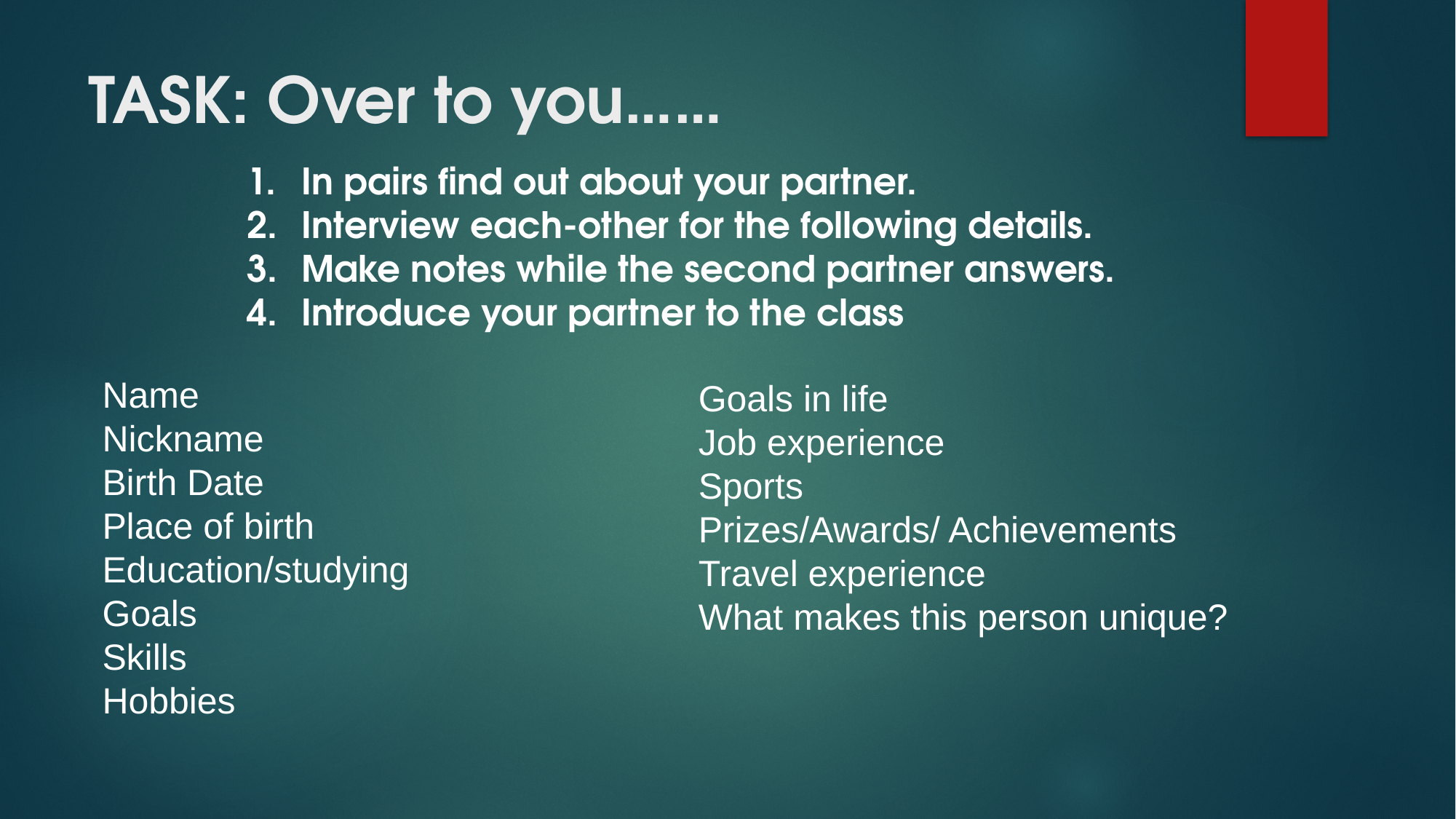

# TASK: Over to you……
In pairs find out about your partner.
Interview each-other for the following details.
Make notes while the second partner answers.
Introduce your partner to the class

Name
Nickname
Birth Date
Place of birth
Education/studying
Goals
Skills
Hobbies
Goals in life
Job experience
Sports
Prizes/Awards/ Achievements
Travel experience
What makes this person unique?